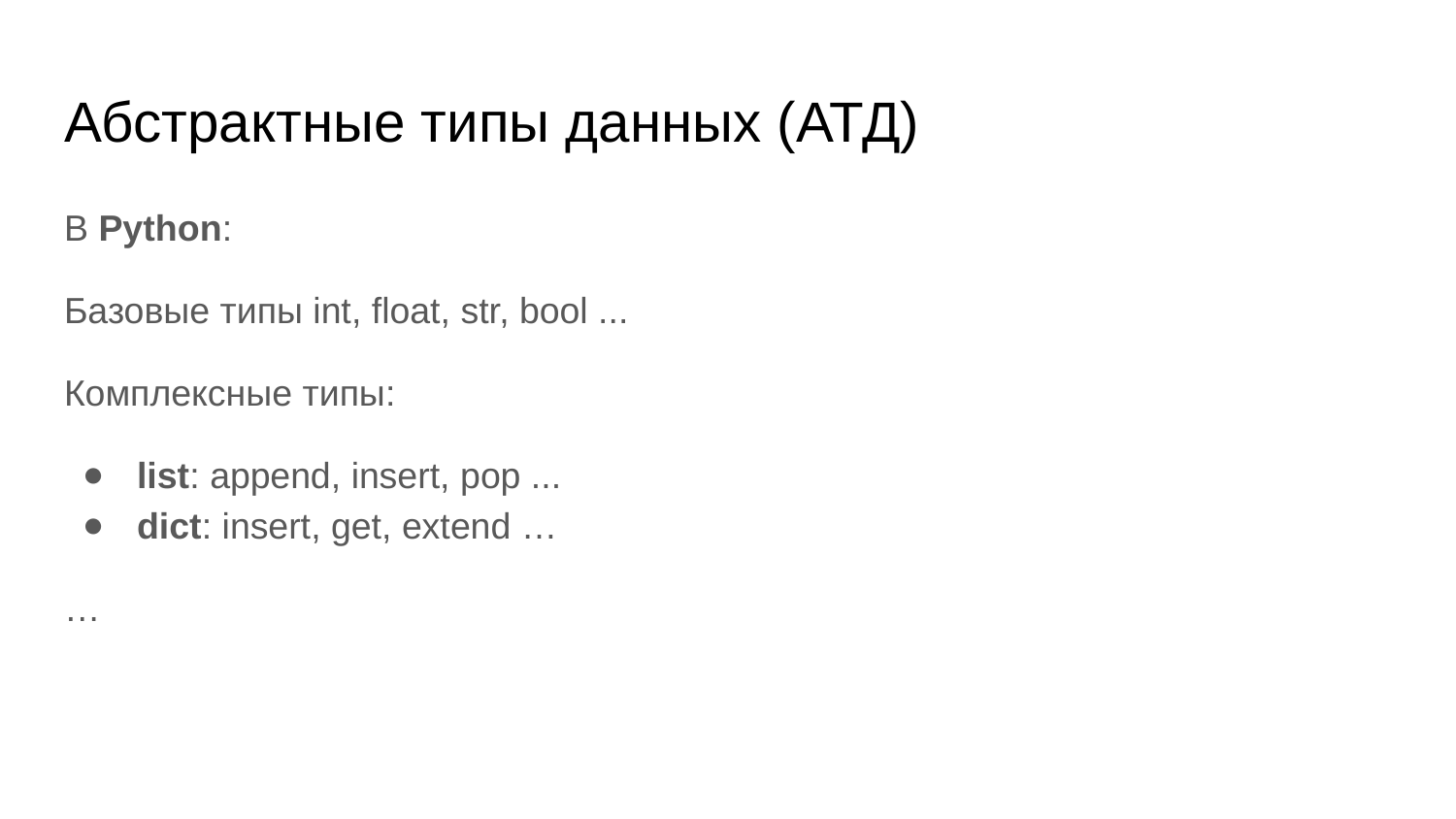

# Абстрактные типы данных (АТД)
В Python:
Базовые типы int, float, str, bool ...
Комплексные типы:
list: append, insert, pop ...
dict: insert, get, extend …
…